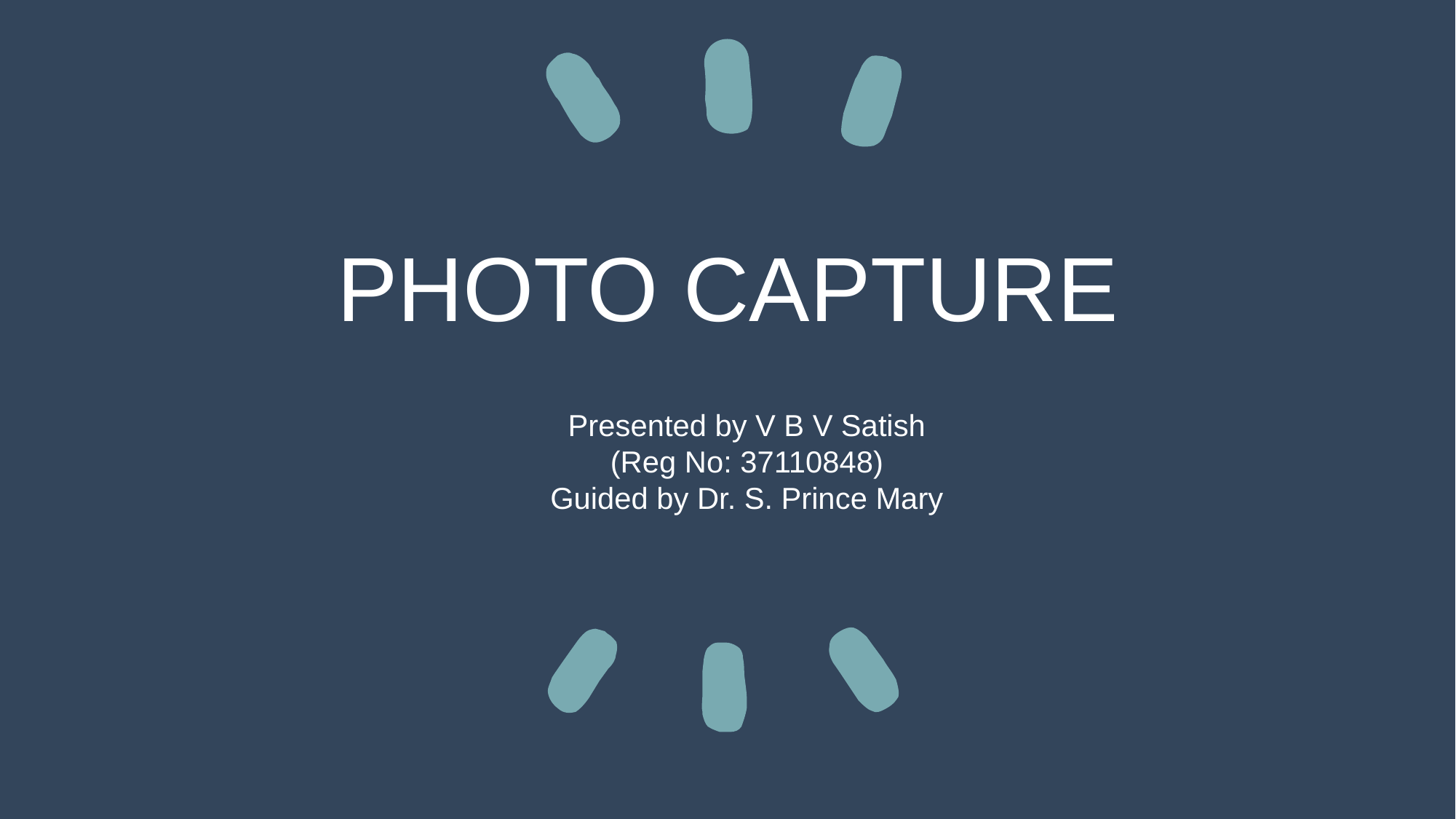

# PHOTO CAPTURE
Presented by V B V Satish
(Reg No: 37110848)
Guided by Dr. S. Prince Mary